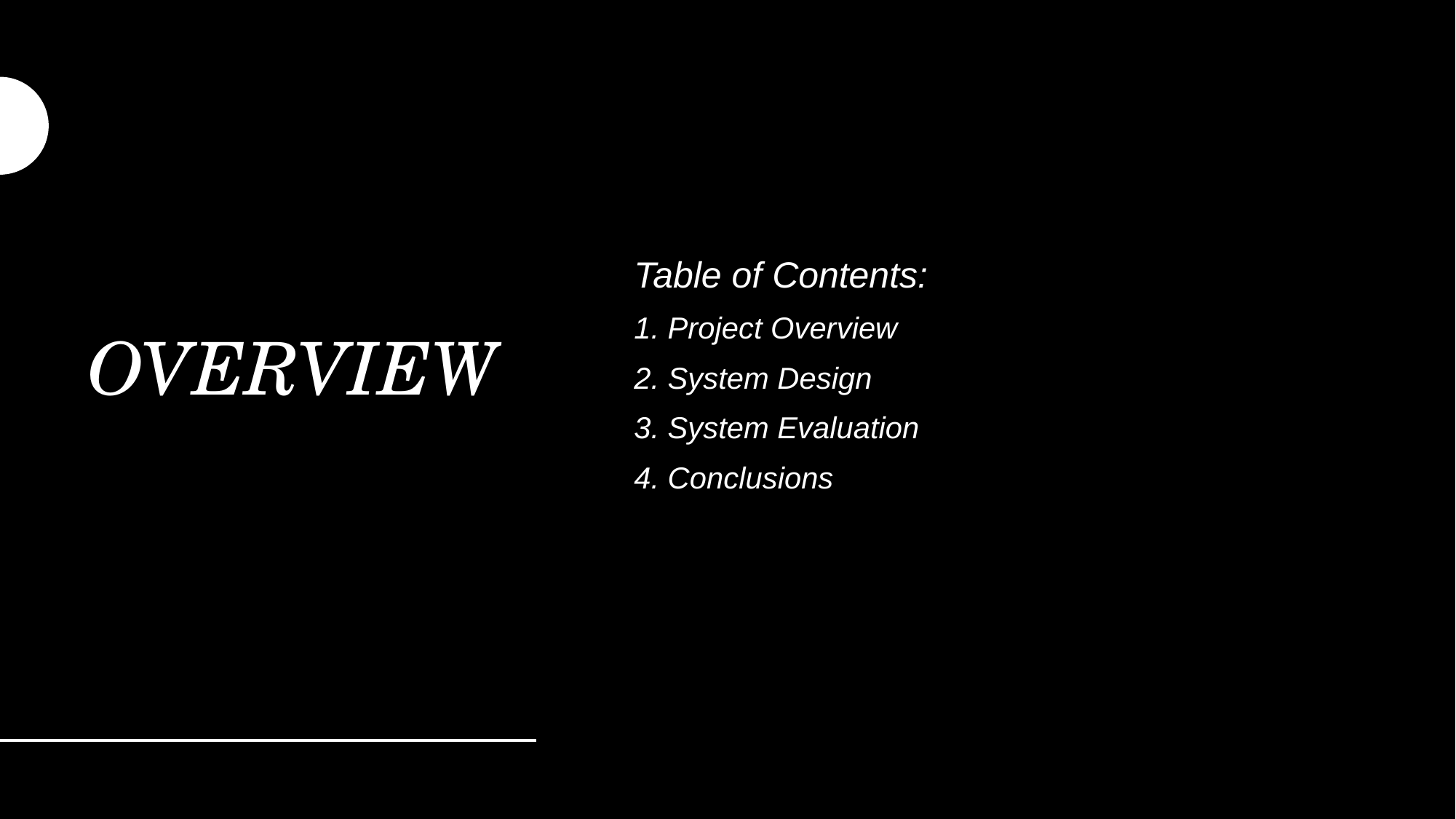

# Overview
Table of Contents:
1. Project Overview
2. System Design
3. System Evaluation
4. Conclusions